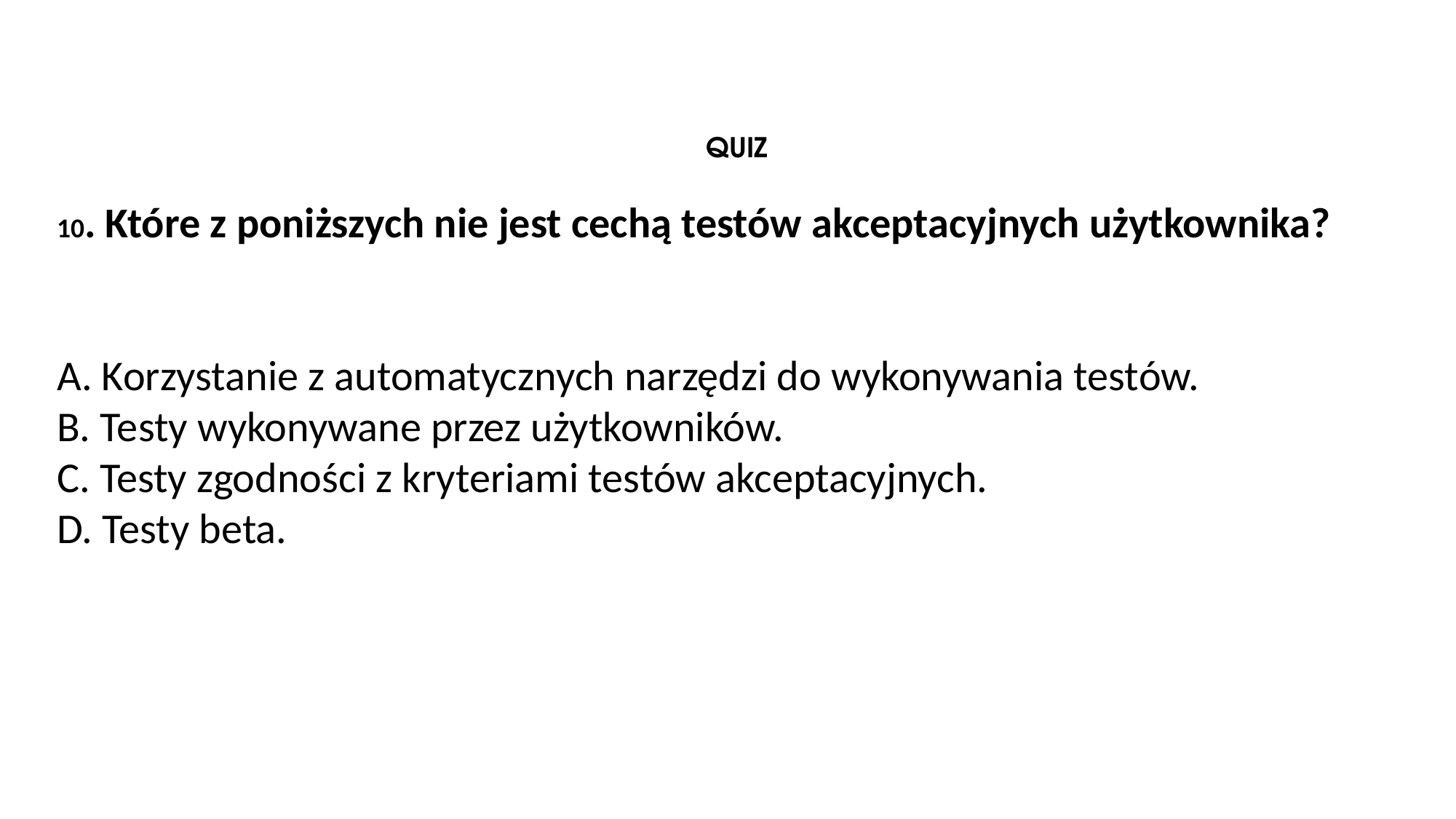

QUIZ

10. Które z poniższych nie jest cechą testów akceptacyjnych użytkownika?

A. Korzystanie z automatycznych narzędzi do wykonywania testów.
B. Testy wykonywane przez użytkowników.
C. Testy zgodności z kryteriami testów akceptacyjnych.
D. Testy beta.